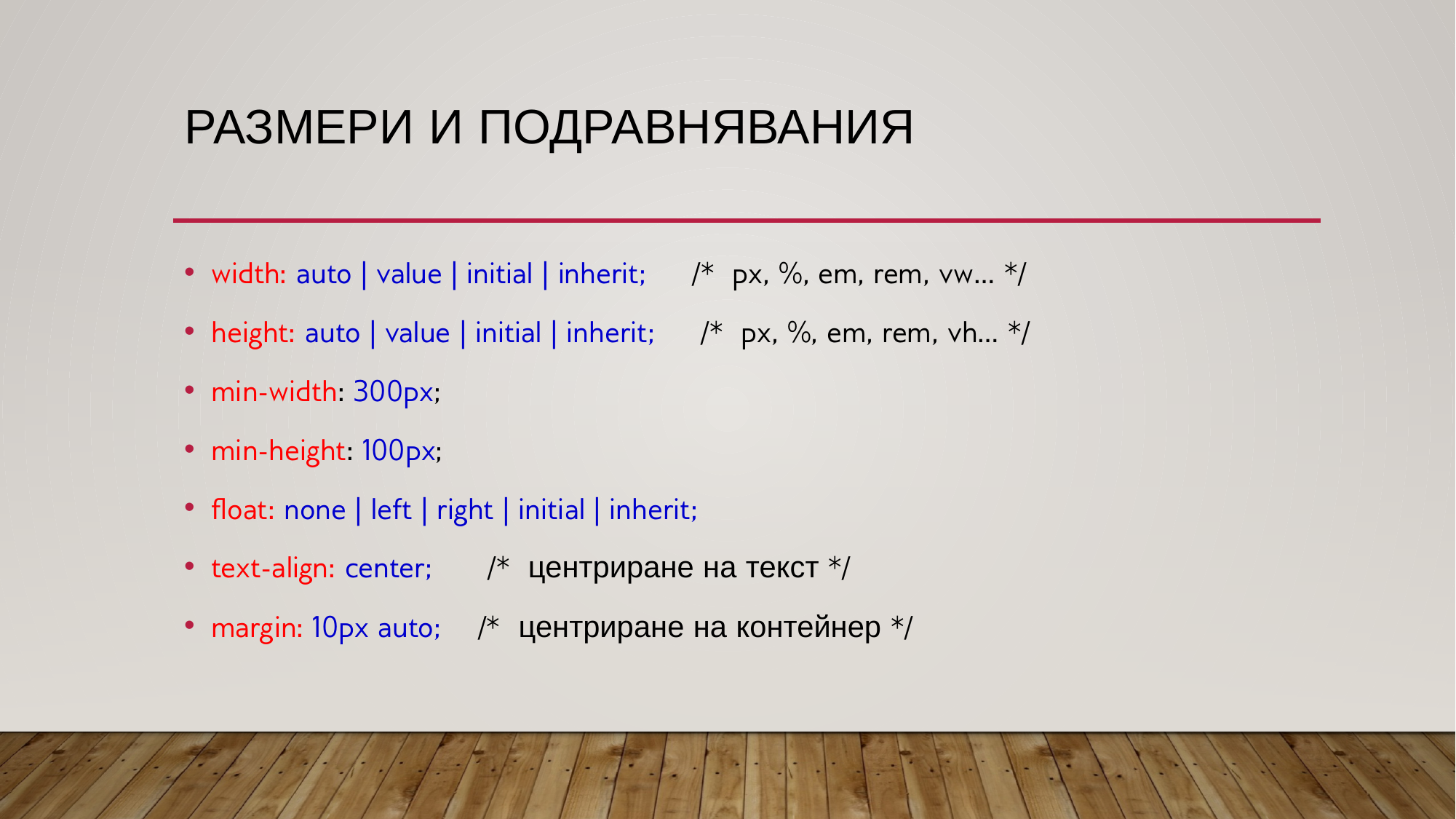

# РАЗМЕРИ И ПОДРАВНЯВАНИЯ
width: auto | value | initial | inherit;     /*  px, %, em, rem, vw… */
height: auto | value | initial | inherit;     /*  px, %, em, rem, vh… */
min-width: 300px;
min-height: 100px;
float: none | left | right | initial | inherit;
text-align: center;      /*  центриране на текст */
margin: 10px auto;    /*  центриране на контейнер */